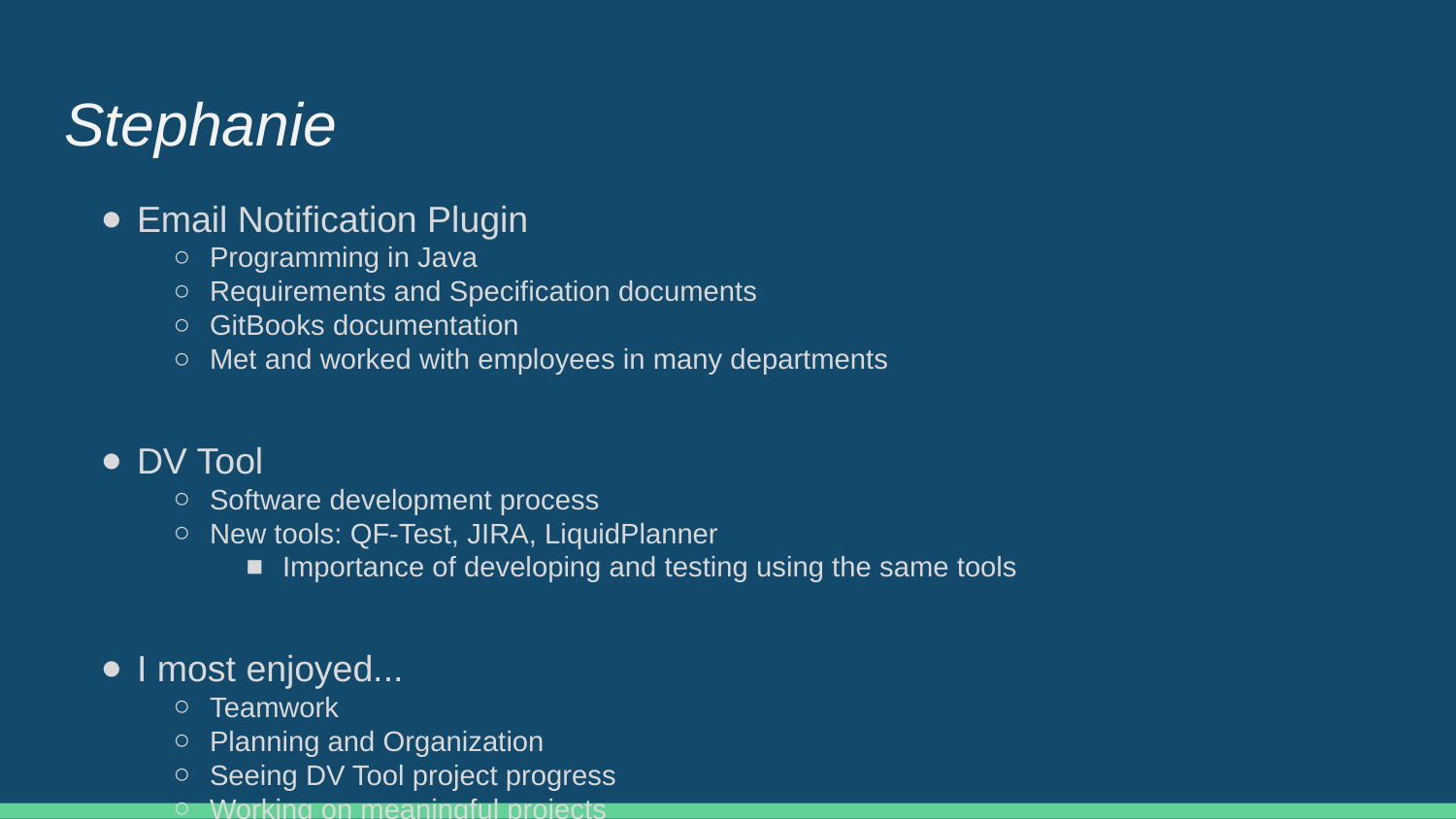

# Stephanie
Email Notification Plugin
Programming in Java
Requirements and Specification documents
GitBooks documentation
Met and worked with employees in many departments

DV Tool
Software development process
New tools: QF-Test, JIRA, LiquidPlanner
Importance of developing and testing using the same tools

I most enjoyed...
Teamwork
Planning and Organization
Seeing DV Tool project progress
Working on meaningful projects